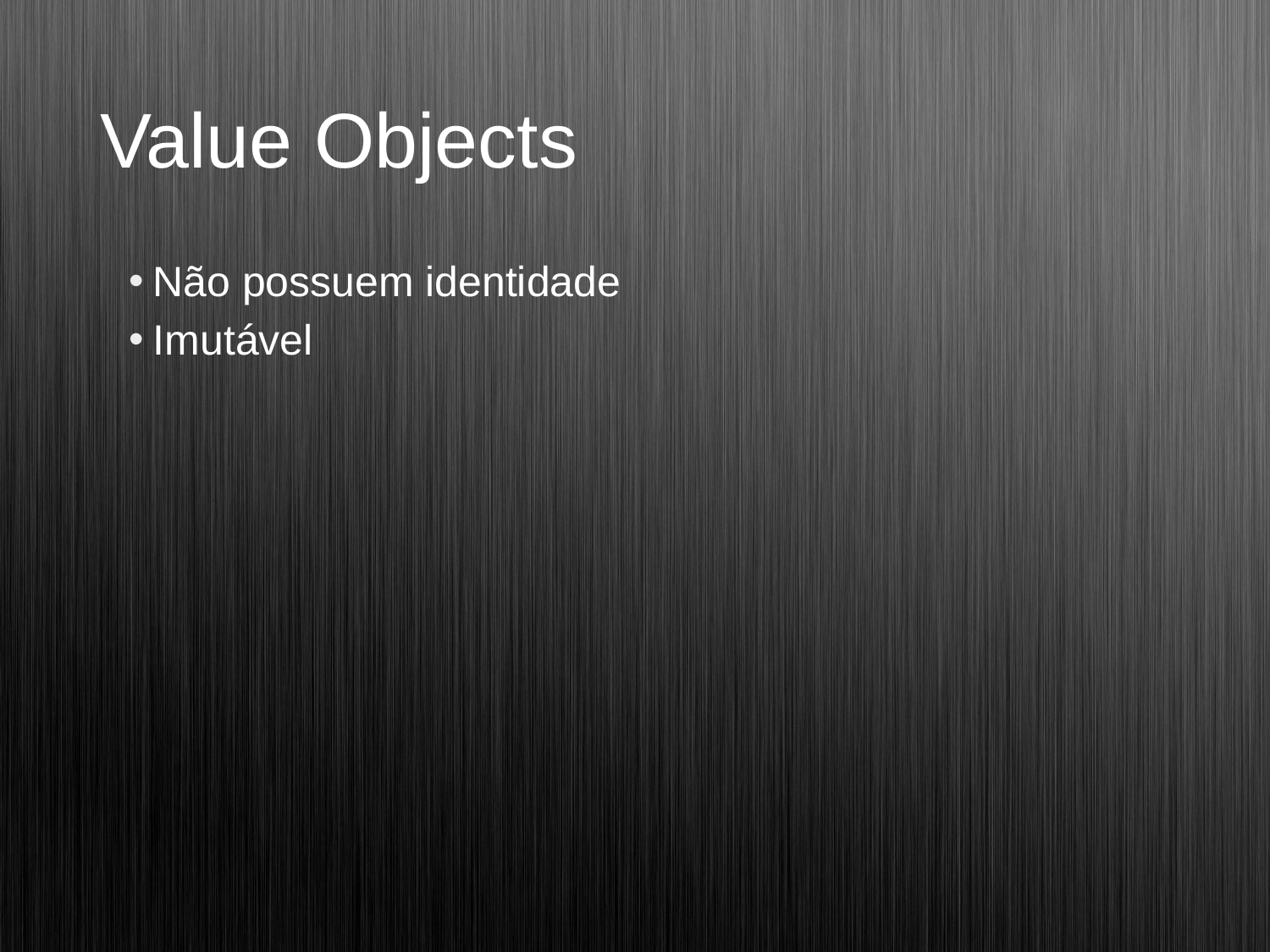

# Value Objects
Não possuem identidade
Imutável